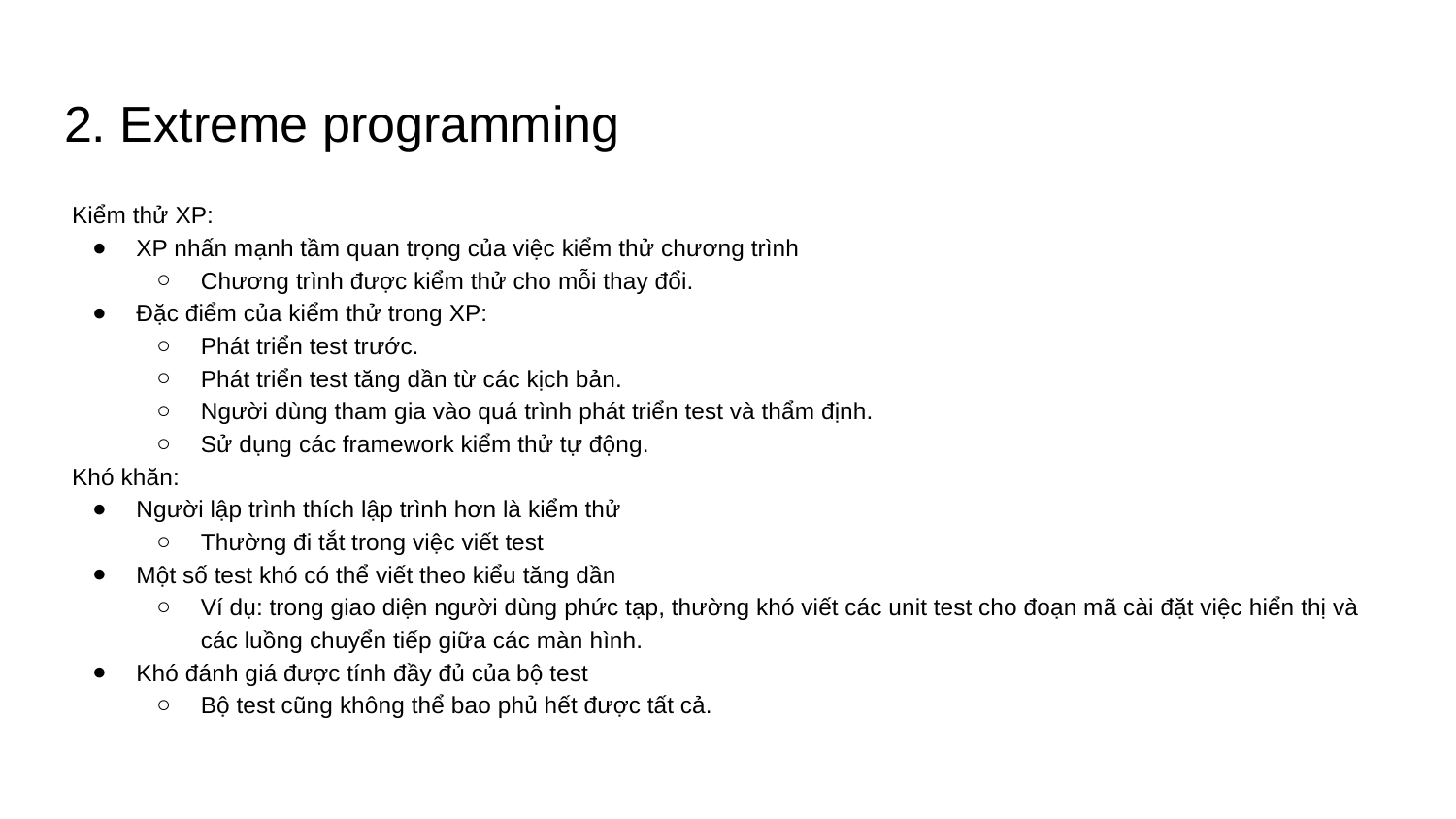

# 2. Extreme programming

Kiểm thử XP:
XP nhấn mạnh tầm quan trọng của việc kiểm thử chương trình
Chương trình được kiểm thử cho mỗi thay đổi.
Đặc điểm của kiểm thử trong XP:
Phát triển test trước.
Phát triển test tăng dần từ các kịch bản.
Người dùng tham gia vào quá trình phát triển test và thẩm định.
Sử dụng các framework kiểm thử tự động.
Khó khăn:
Người lập trình thích lập trình hơn là kiểm thử
Thường đi tắt trong việc viết test
Một số test khó có thể viết theo kiểu tăng dần
Ví dụ: trong giao diện người dùng phức tạp, thường khó viết các unit test cho đoạn mã cài đặt việc hiển thị và các luồng chuyển tiếp giữa các màn hình.
Khó đánh giá được tính đầy đủ của bộ test
Bộ test cũng không thể bao phủ hết được tất cả.